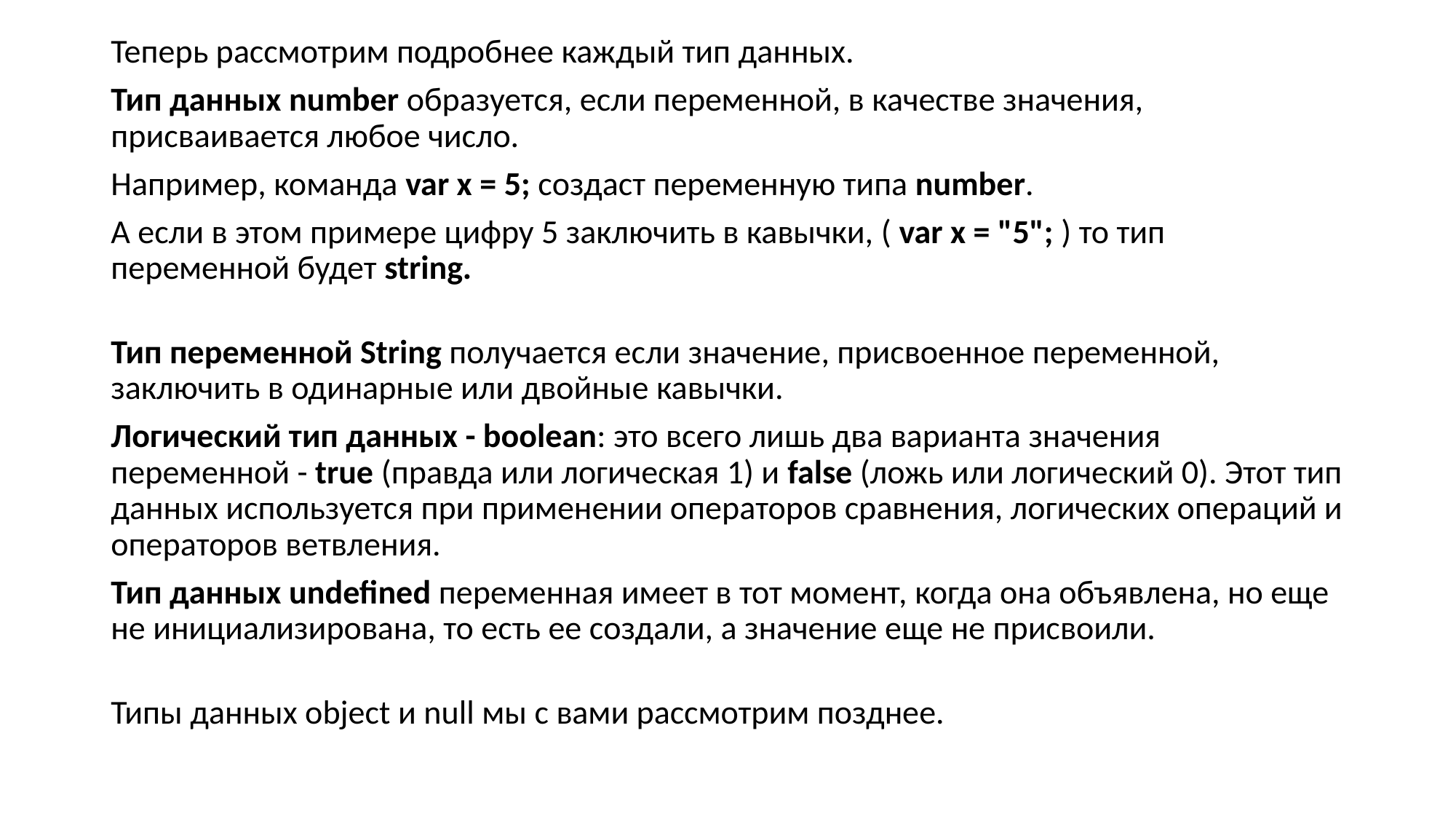

Теперь рассмотрим подробнее каждый тип данных.
Тип данных number образуется, если переменной, в качестве значения, присваивается любое число.
Например, команда var x = 5; создаст переменную типа number.
А если в этом примере цифру 5 заключить в кавычки, ( var x = "5"; ) то тип переменной будет string.
Тип переменной String получается если значение, присвоенное переменной, заключить в одинарные или двойные кавычки.
Логический тип данных - boolean: это всего лишь два варианта значения переменной - true (правда или логическая 1) и false (ложь или логический 0). Этот тип данных используется при применении операторов сравнения, логических операций и операторов ветвления.
Тип данных undefined переменная имеет в тот момент, когда она объявлена, но еще не инициализирована, то есть ее создали, а значение еще не присвоили.
Типы данных object и null мы с вами рассмотрим позднее.